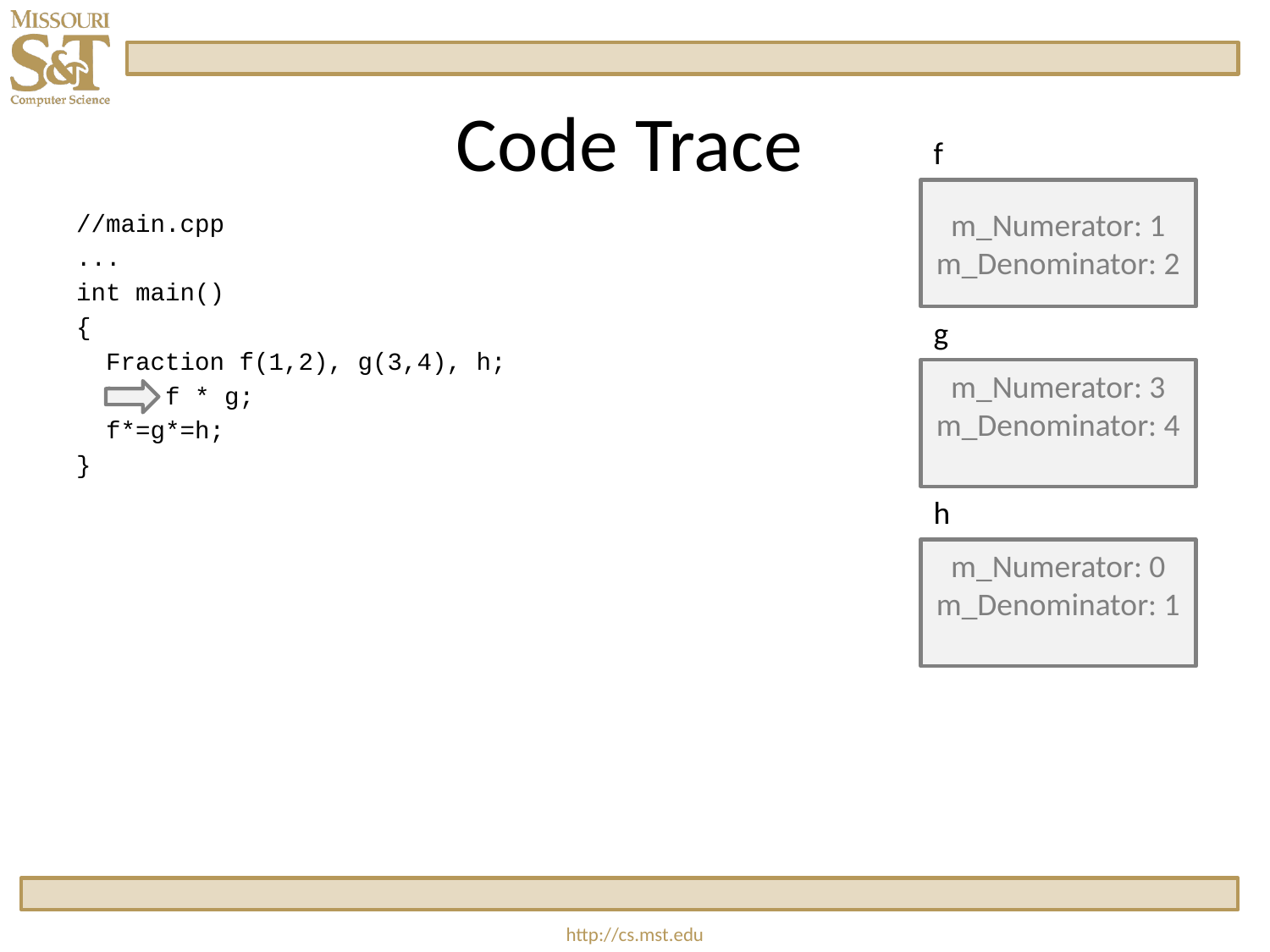

# Code Trace
f
m_Numerator: 1
m_Denominator: 2
//main.cpp
...
int main()
{
  Fraction f(1,2), g(3,4), h;
  h = f * g;
  f*=g*=h;
}

g
m_Numerator: 3
m_Denominator: 4

h
m_Numerator: 0
m_Denominator: 1